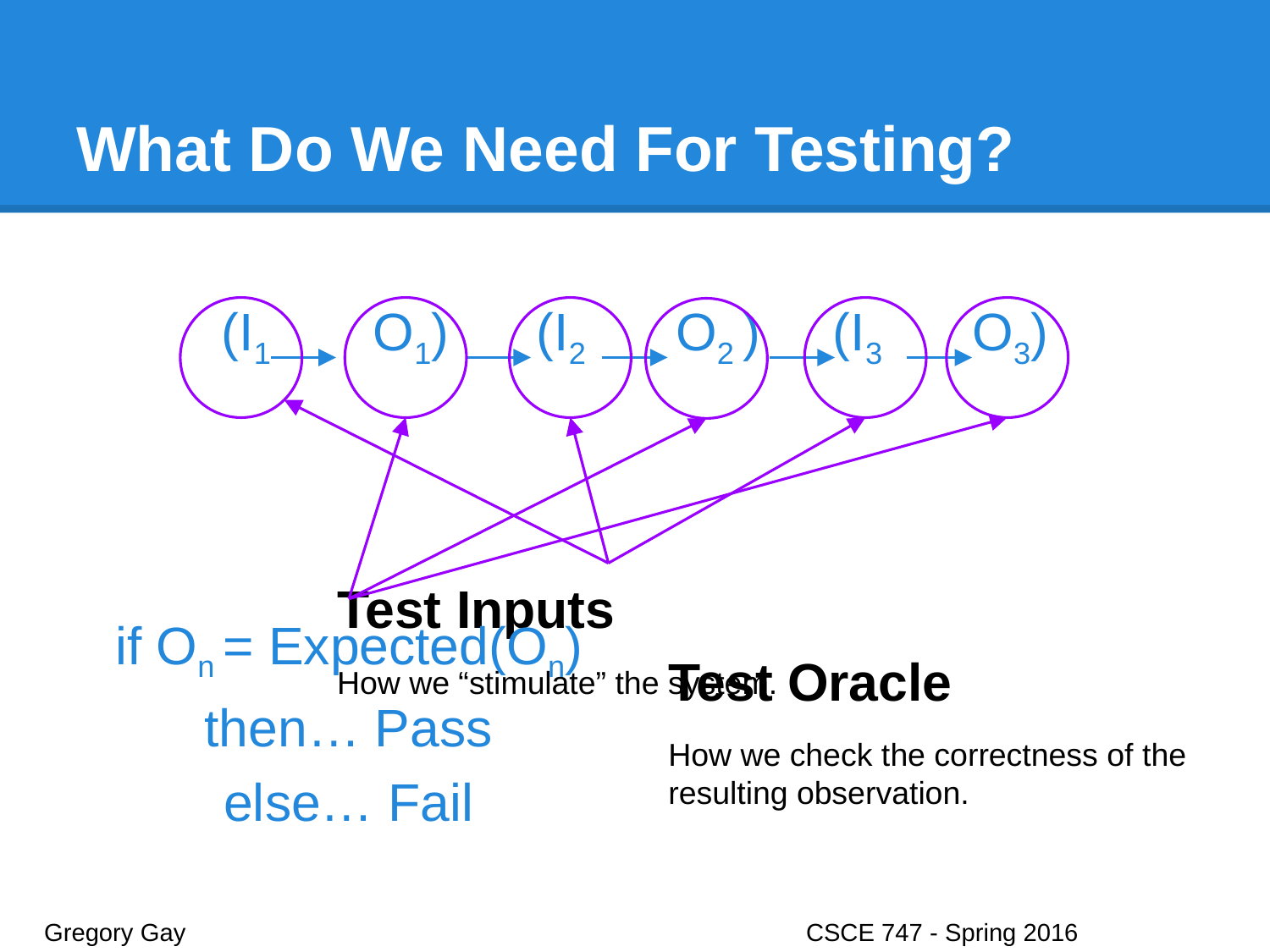

# What Do We Need For Testing?

(I1       O1)      (I2       O2 )     (I3       O3)

Test Inputs

How we “stimulate” the system.
if On = Expected(On)
then… Pass
else… Fail
Test Oracle

How we check the correctness of the resulting observation.
Gregory Gay					CSCE 747 - Spring 2016							3